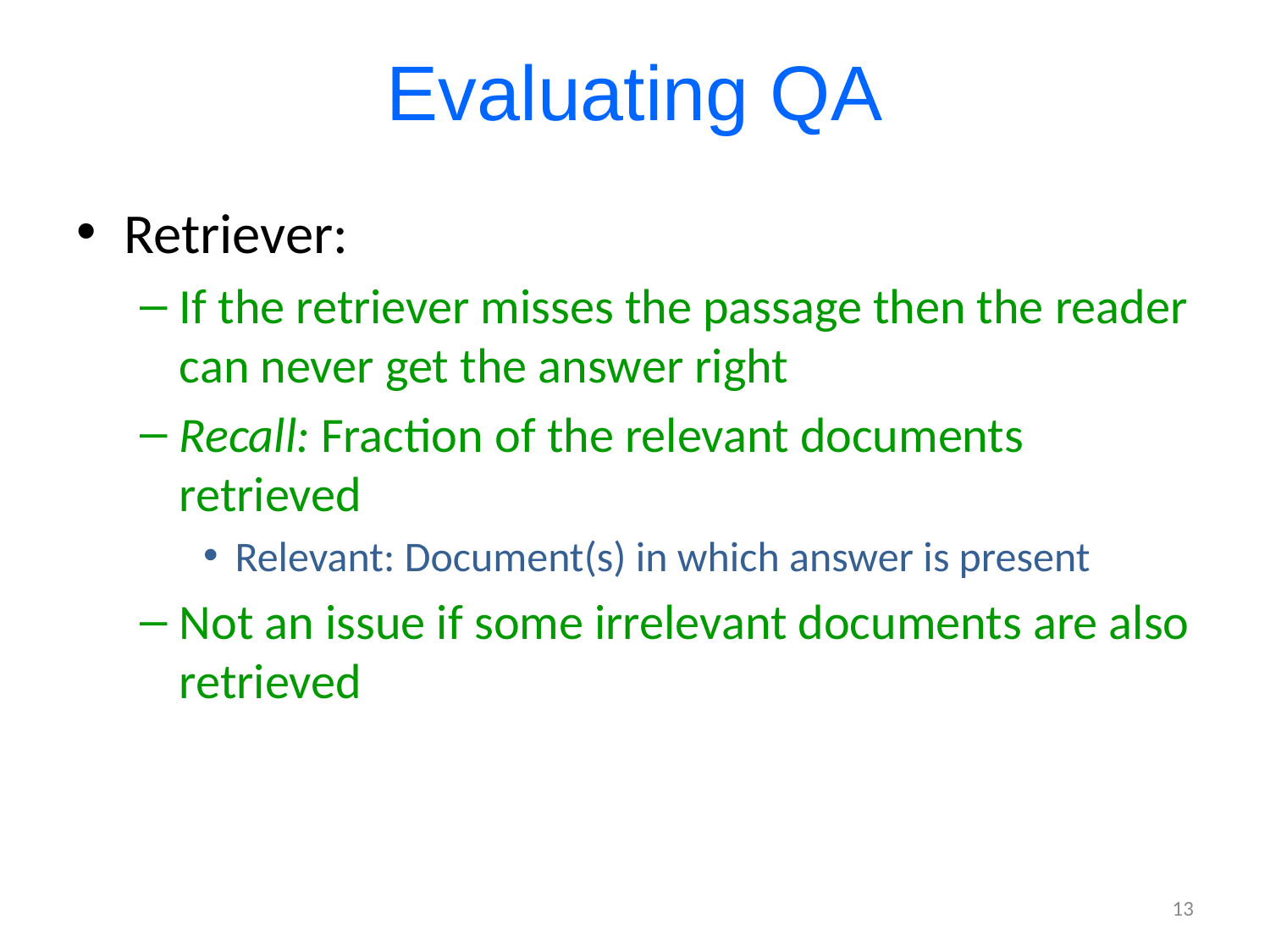

# Evaluating QA
Retriever:
If the retriever misses the passage then the reader can never get the answer right
Recall: Fraction of the relevant documents retrieved
Relevant: Document(s) in which answer is present
Not an issue if some irrelevant documents are also retrieved

13